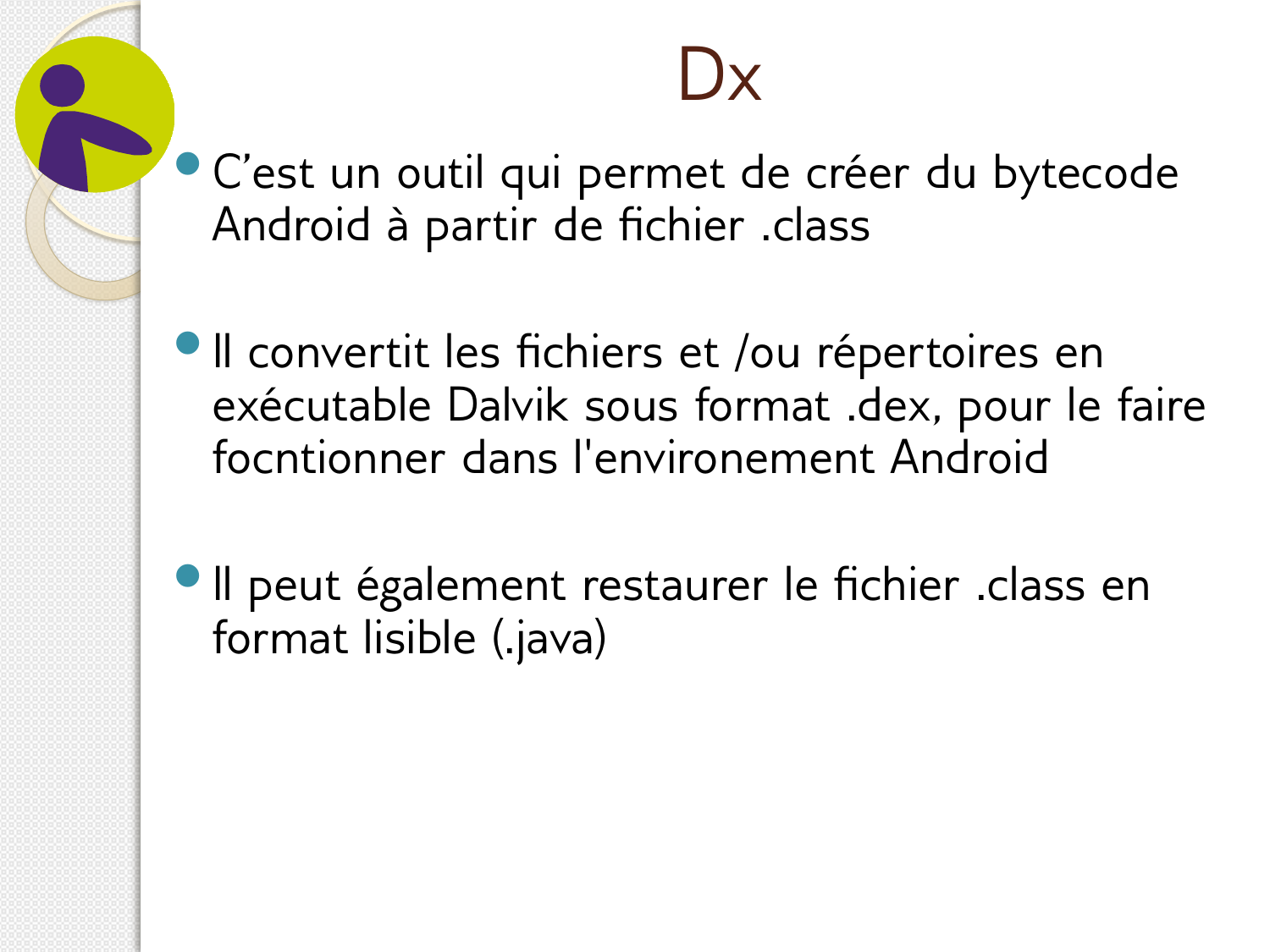

# Dx
C’est un outil qui permet de créer du bytecode Android à partir de fichier .class

Il convertit les fichiers et /ou répertoires en exécutable Dalvik sous format .dex, pour le faire focntionner dans l'environement Android

Il peut également restaurer le fichier .class en format lisible (.java)